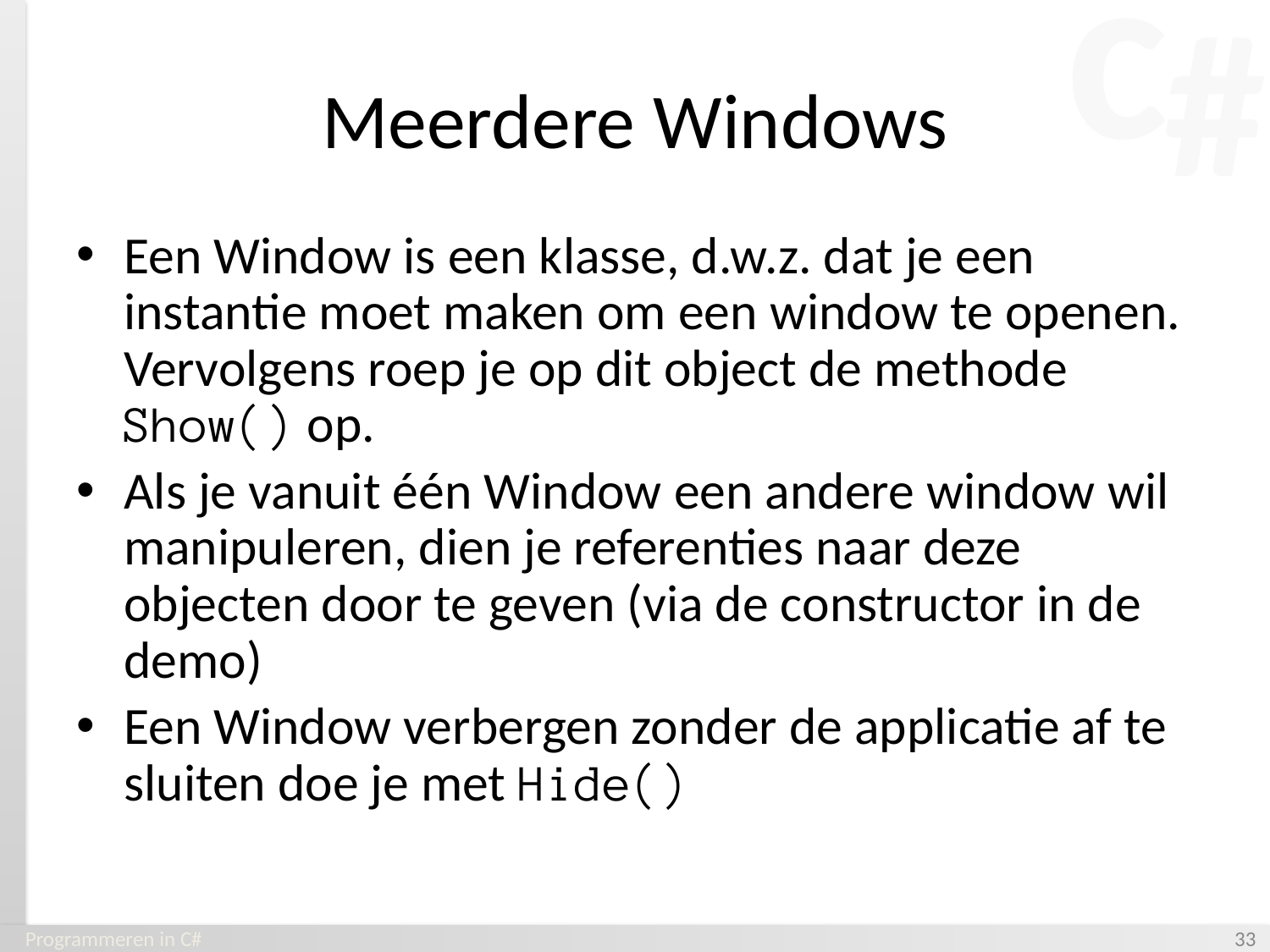

# Meerdere Windows
Een Window is een klasse, d.w.z. dat je een instantie moet maken om een window te openen. Vervolgens roep je op dit object de methode Show() op.
Als je vanuit één Window een andere window wil manipuleren, dien je referenties naar deze objecten door te geven (via de constructor in de demo)
Een Window verbergen zonder de applicatie af te sluiten doe je met Hide()
Programmeren in C#
33